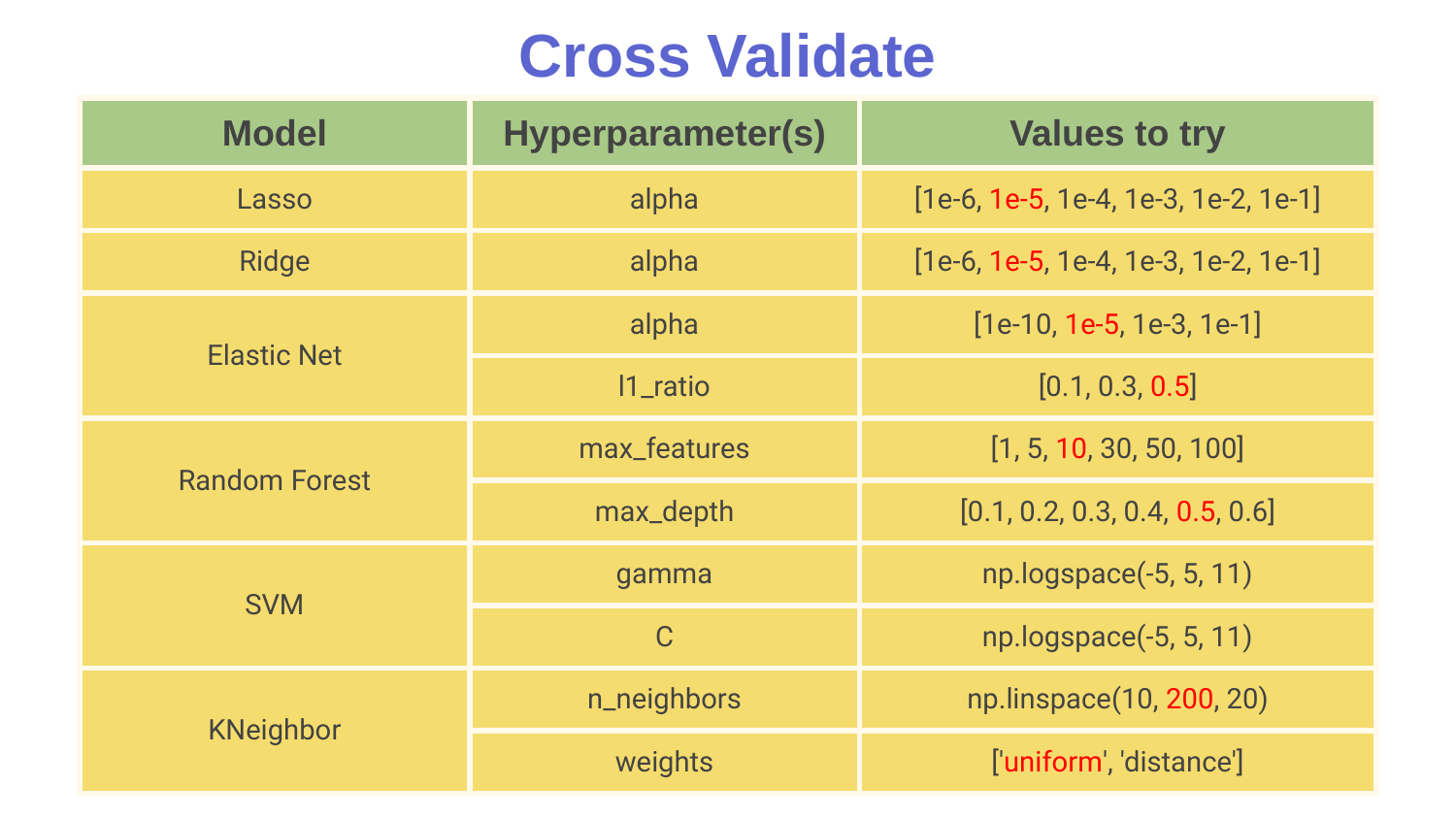

# Cross Validate
| Model | Hyperparameter(s) | Values to try |
| --- | --- | --- |
| Lasso | alpha | [1e-6, 1e-5, 1e-4, 1e-3, 1e-2, 1e-1] |
| Ridge | alpha | [1e-6, 1e-5, 1e-4, 1e-3, 1e-2, 1e-1] |
| Elastic Net | alpha | [1e-10, 1e-5, 1e-3, 1e-1] |
|  | l1\_ratio | [0.1, 0.3, 0.5] |
| Random Forest | max\_features | [1, 5, 10, 30, 50, 100] |
|  | max\_depth | [0.1, 0.2, 0.3, 0.4, 0.5, 0.6] |
| SVM | gamma | np.logspace(-5, 5, 11) |
|  | C | np.logspace(-5, 5, 11) |
| KNeighbor | n\_neighbors | np.linspace(10, 200, 20) |
|  | weights | ['uniform', 'distance'] |